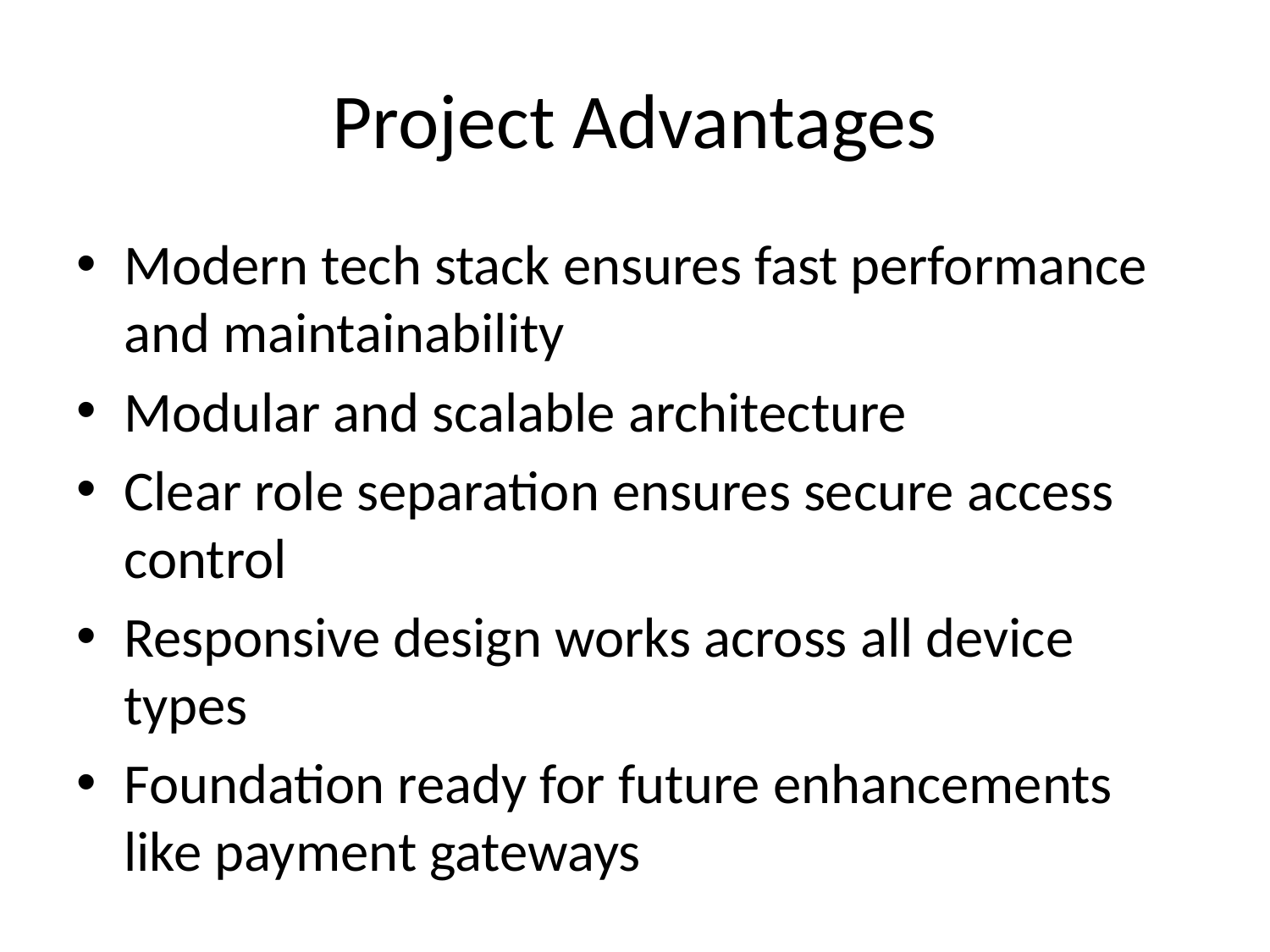

# Project Advantages
Modern tech stack ensures fast performance and maintainability
Modular and scalable architecture
Clear role separation ensures secure access control
Responsive design works across all device types
Foundation ready for future enhancements like payment gateways